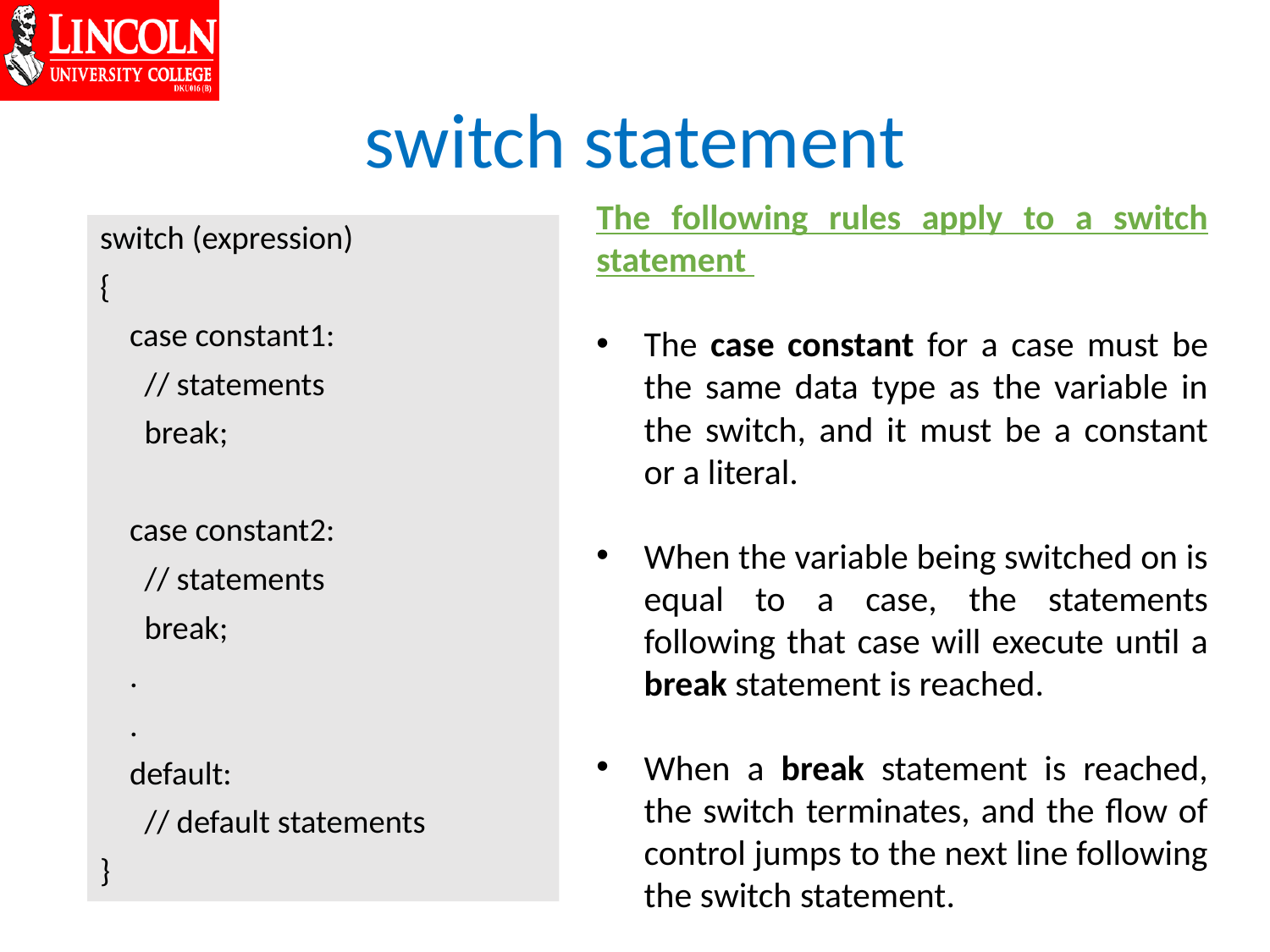

# switch statement
The following rules apply to a switch statement

The case constant for a case must be the same data type as the variable in the switch, and it must be a constant or a literal.

When the variable being switched on is equal to a case, the statements following that case will execute until a break statement is reached.

When a break statement is reached, the switch terminates, and the flow of control jumps to the next line following the switch statement.
switch (expression)
​{
    case constant1:
      // statements
      break;

    case constant2:
      // statements
      break;
    .
    .
    default:
      // default statements
}